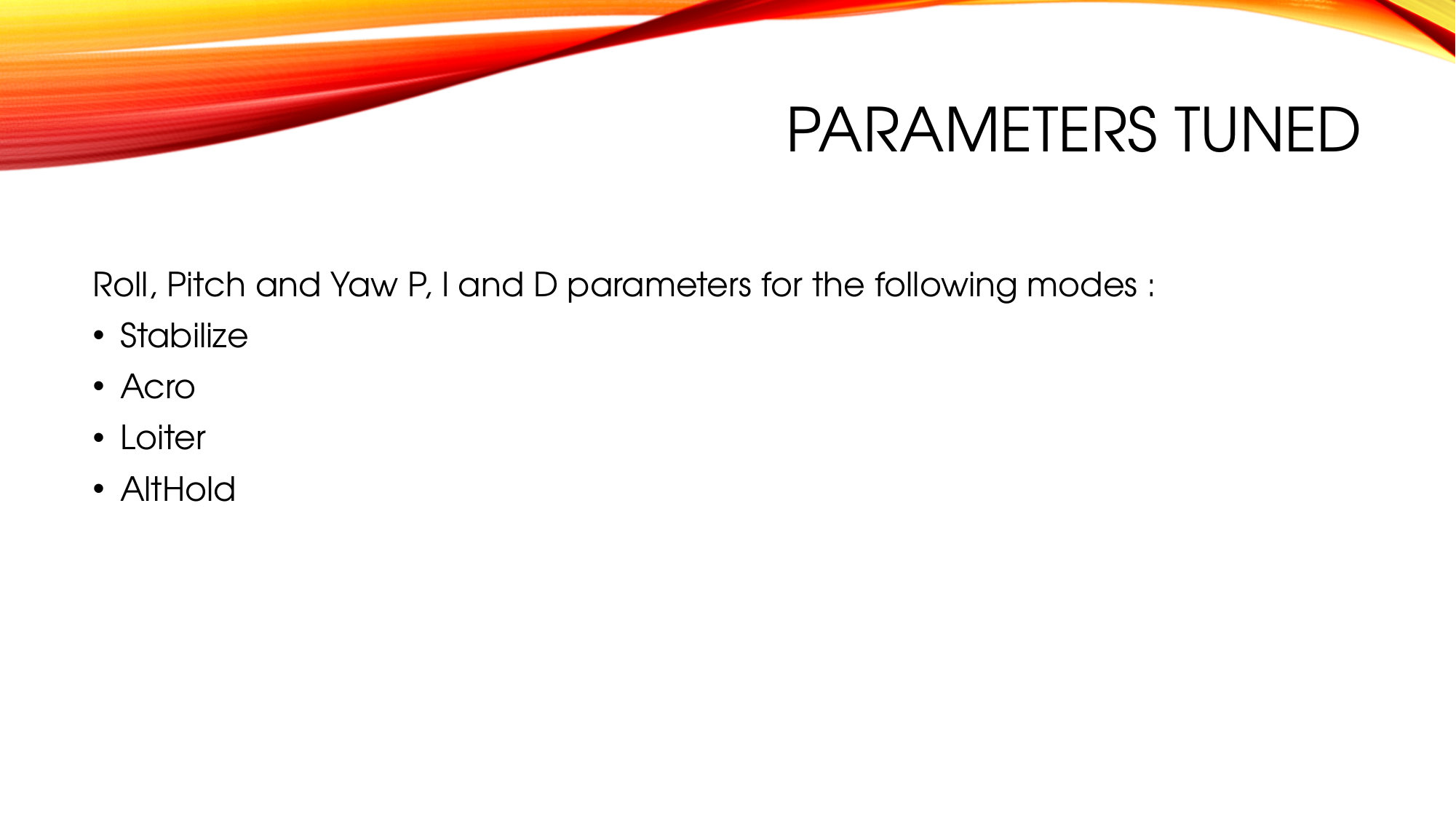

# PARAMETERS TUNED
Roll, Pitch and Yaw P, I and D parameters for the following modes :
Stabilize
Acro
Loiter
AltHold